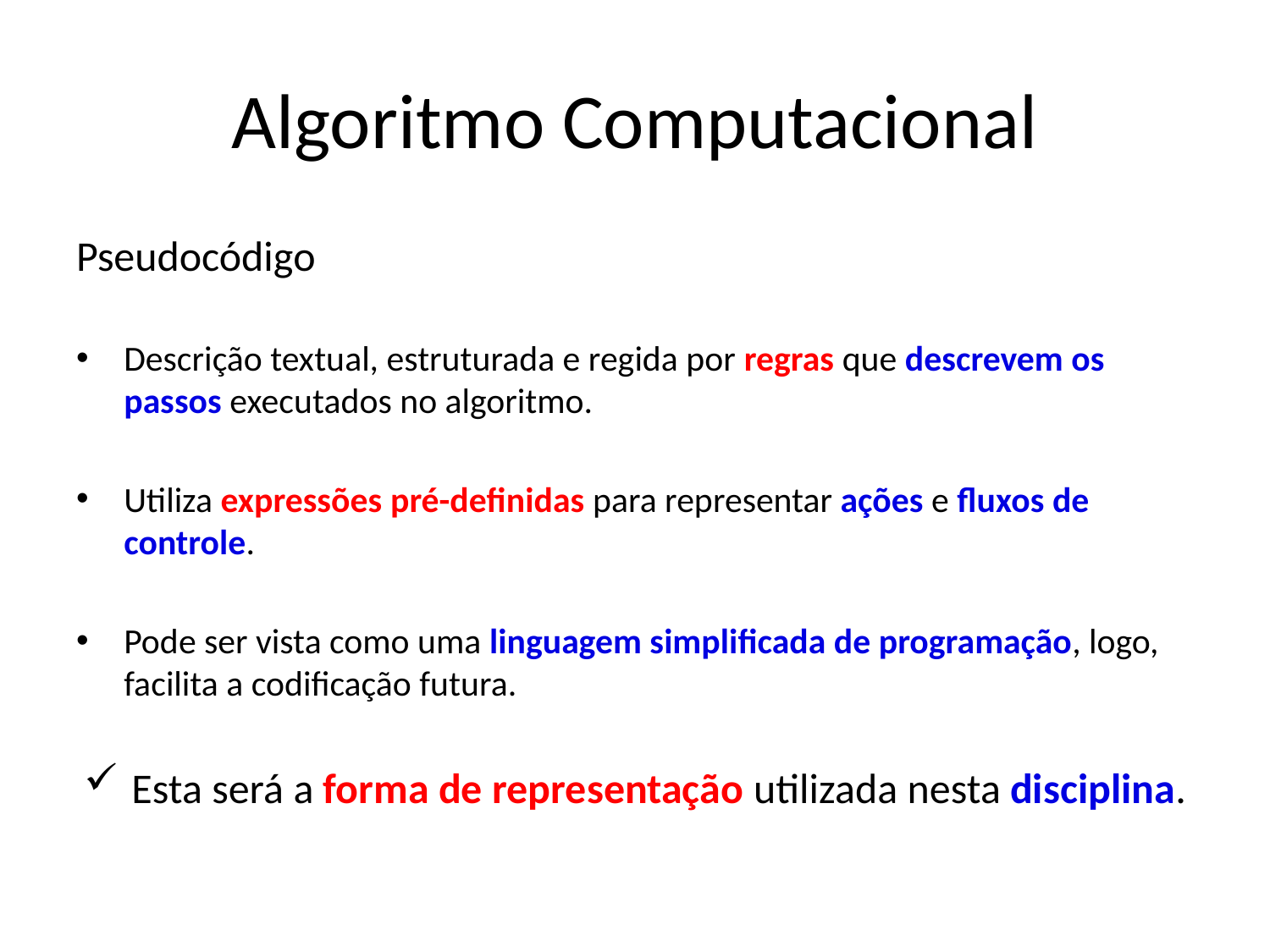

# Algoritmo Computacional
Pseudocódigo

Descrição textual, estruturada e regida por regras que descrevem os passos executados no algoritmo.

Utiliza expressões pré-definidas para representar ações e fluxos de controle.

Pode ser vista como uma linguagem simplificada de programação, logo, facilita a codificação futura.

Esta será a forma de representação utilizada nesta disciplina.